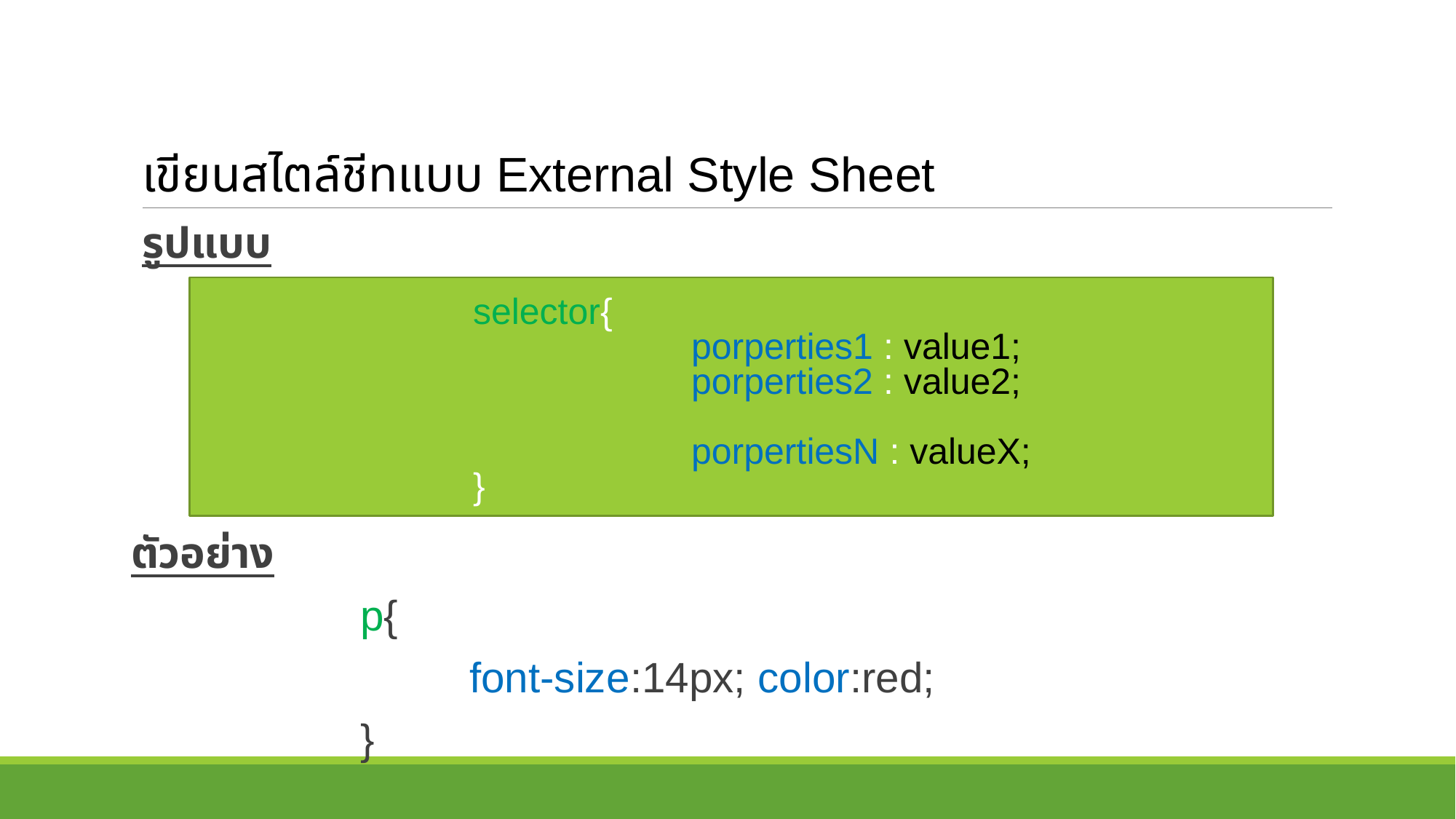

# เขียนสไตล์ชีทแบบ External Style Sheet
	รูปแบบ

ตัวอย่าง
			p{
				font-size:14px; color:red;
			}

		selector{
				porperties1 : value1;
				porperties2 : value2;

				porpertiesN : valueX;
		}